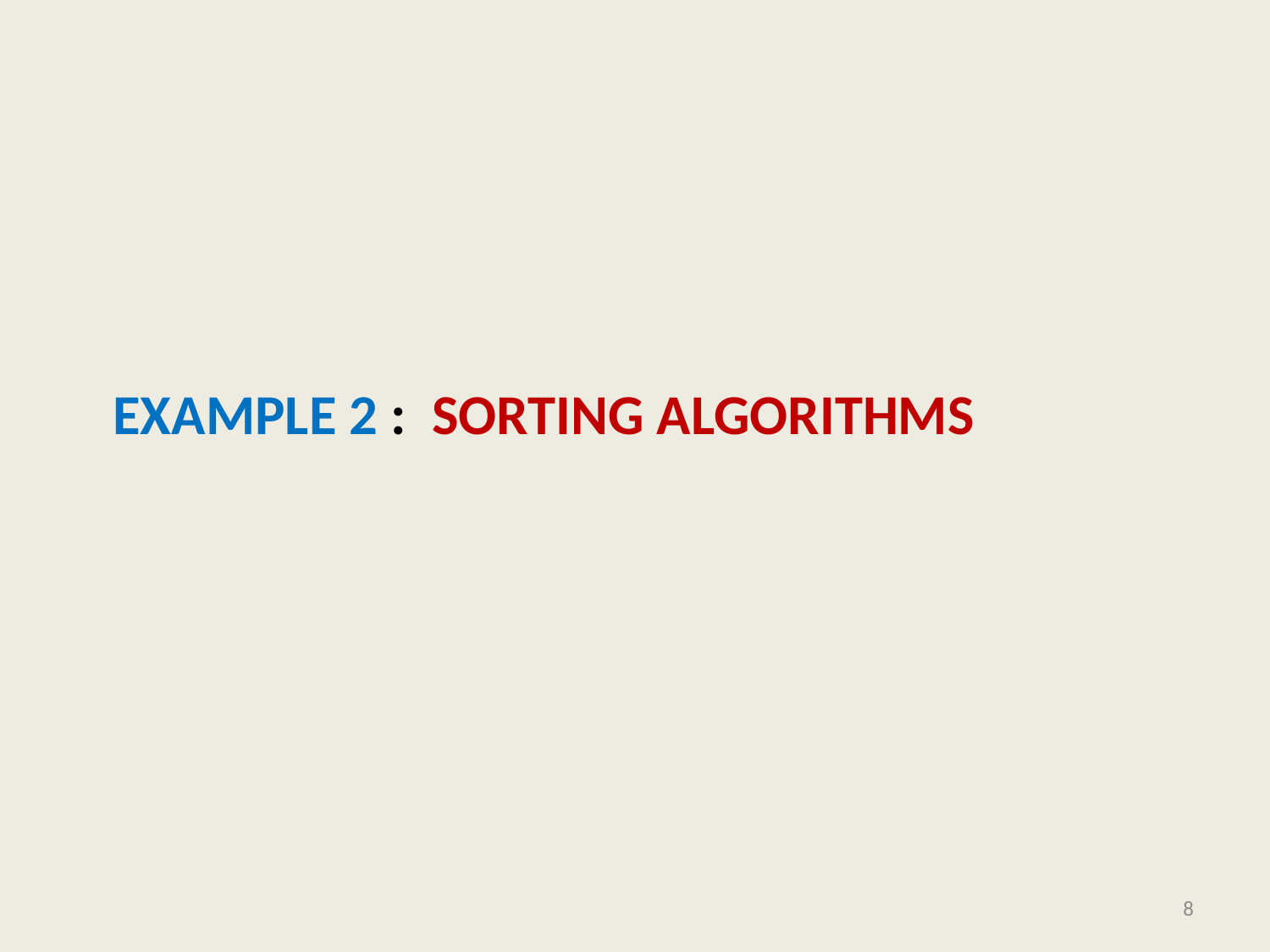

# Example 2 :  Sorting Algorithms

8